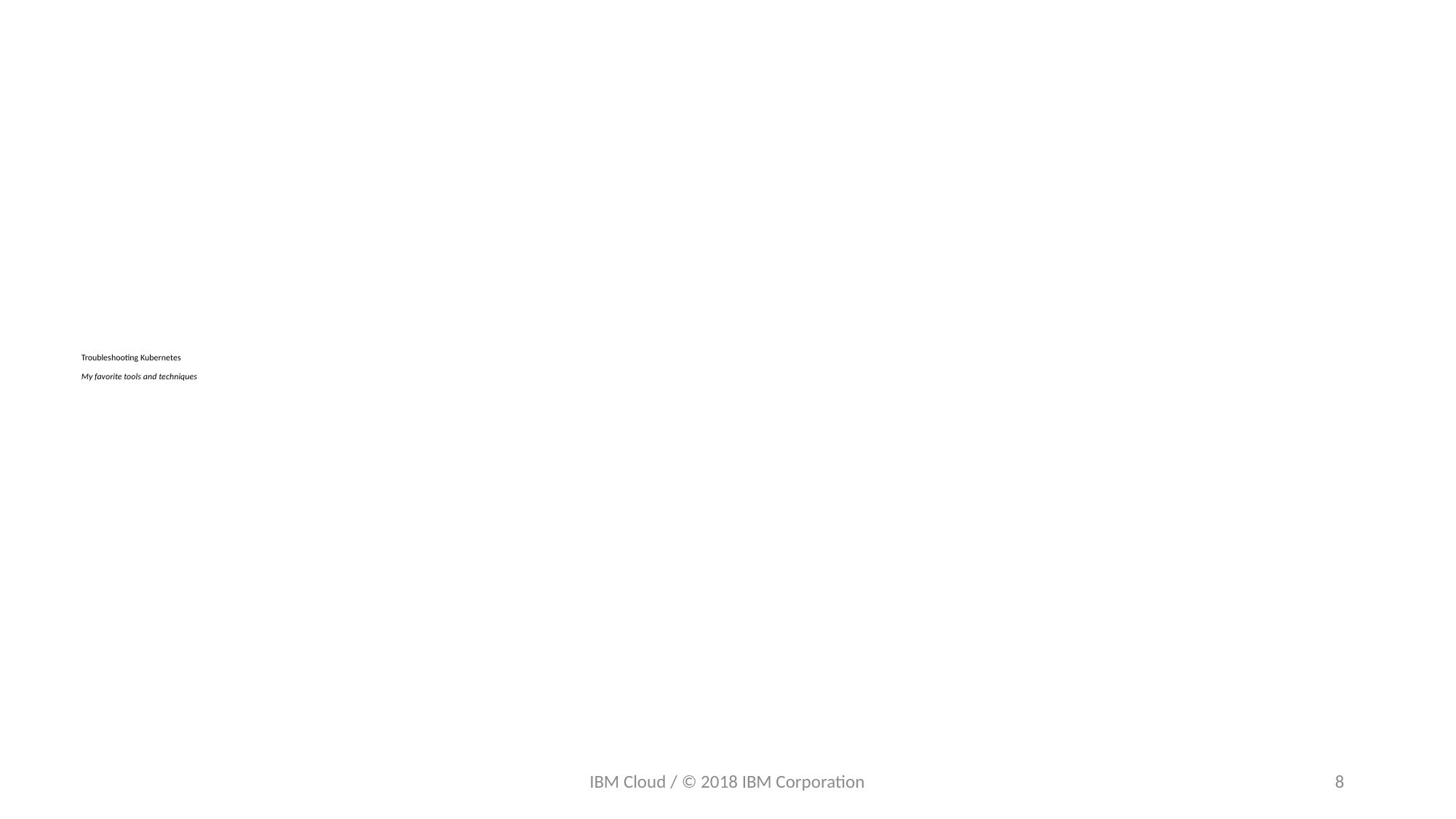

# Troubleshooting Kubernetes My favorite tools and techniques
IBM Cloud / © 2018 IBM Corporation
8